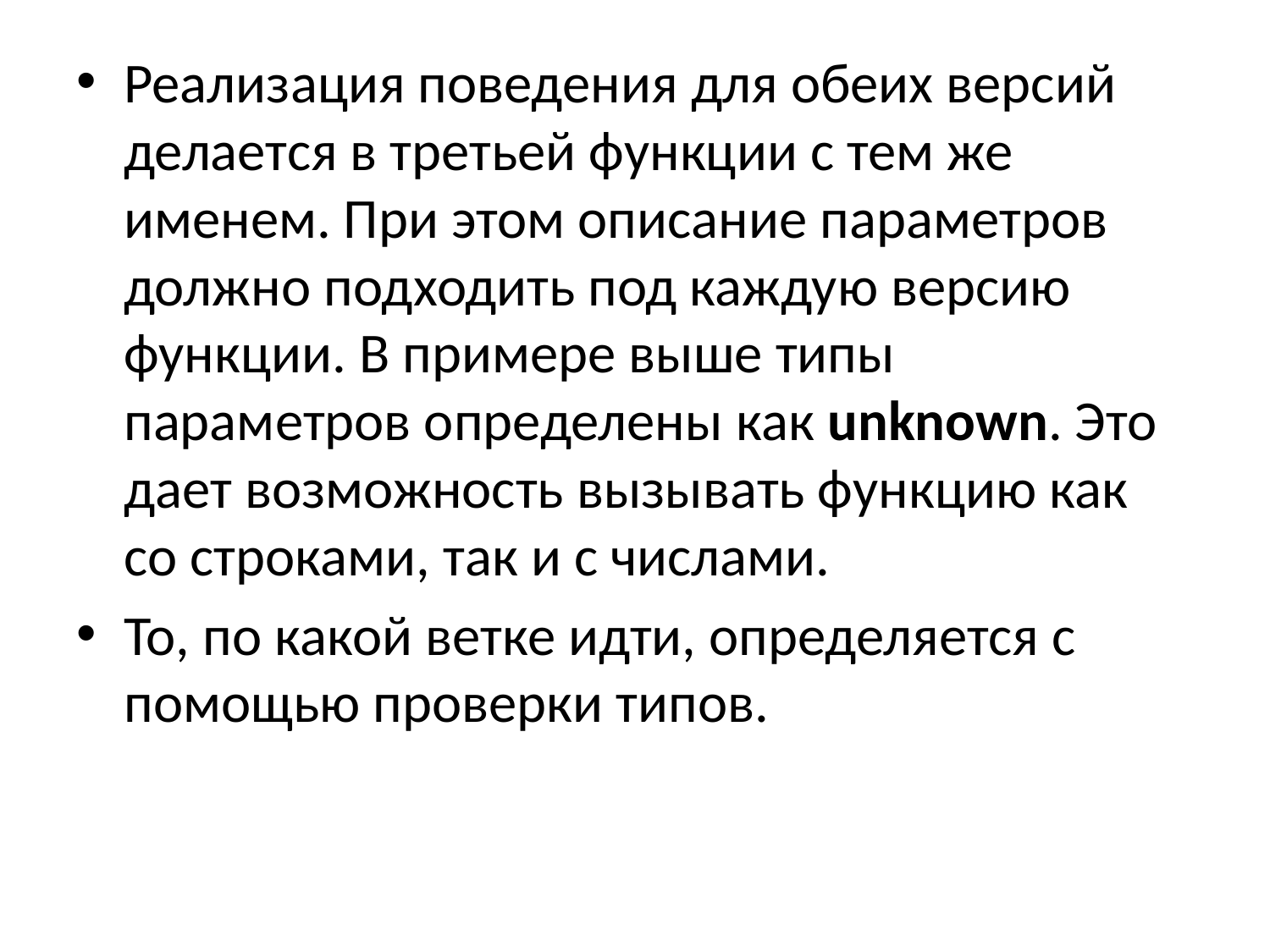

Реализация поведения для обеих версий делается в третьей функции с тем же именем. При этом описание параметров должно подходить под каждую версию функции. В примере выше типы параметров определены как unknown. Это дает возможность вызывать функцию как со строками, так и с числами.
То, по какой ветке идти, определяется с помощью проверки типов.